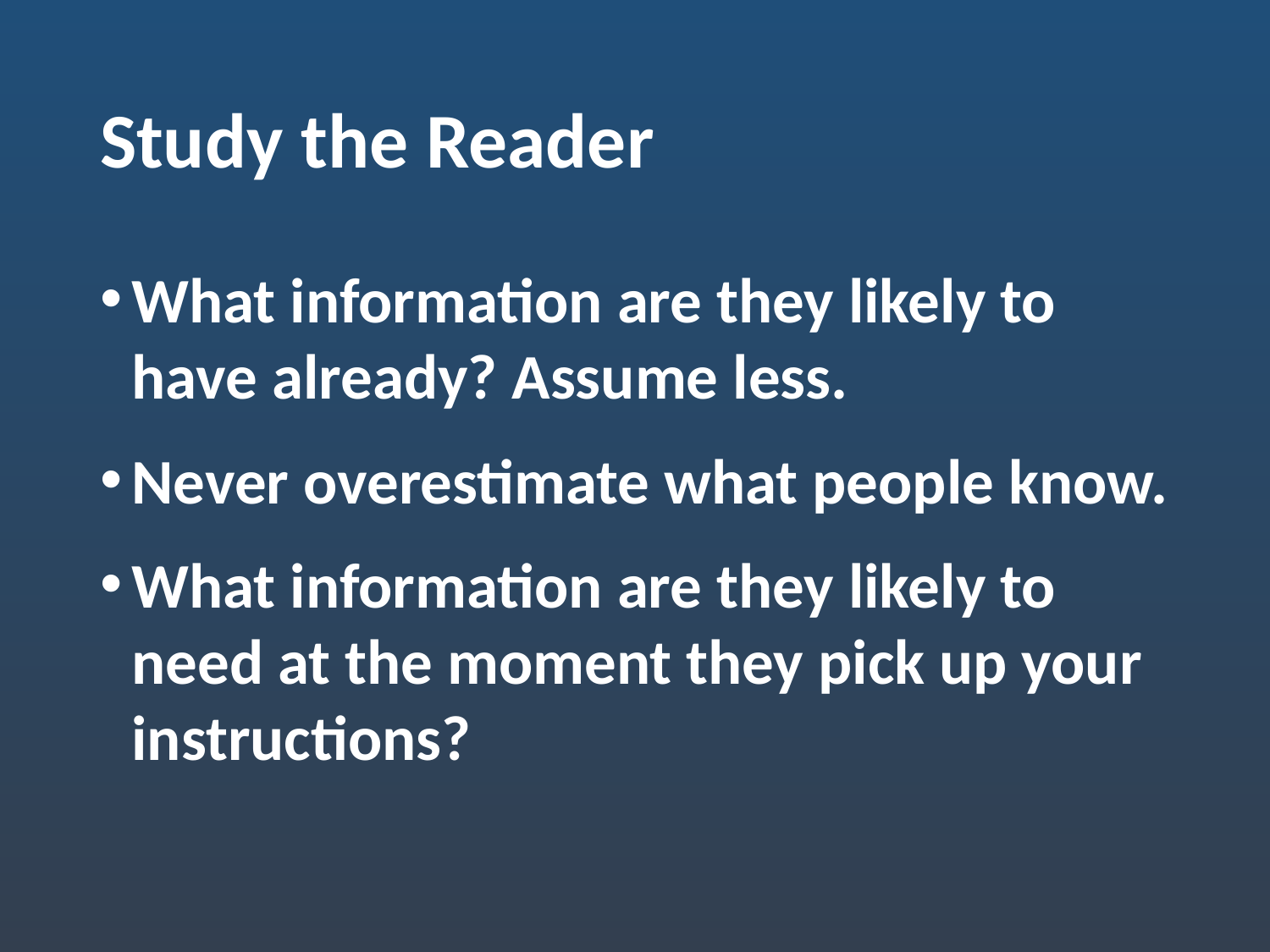

# Study the Reader
What information are they likely to have already? Assume less.
Never overestimate what people know.
What information are they likely to need at the moment they pick up your instructions?